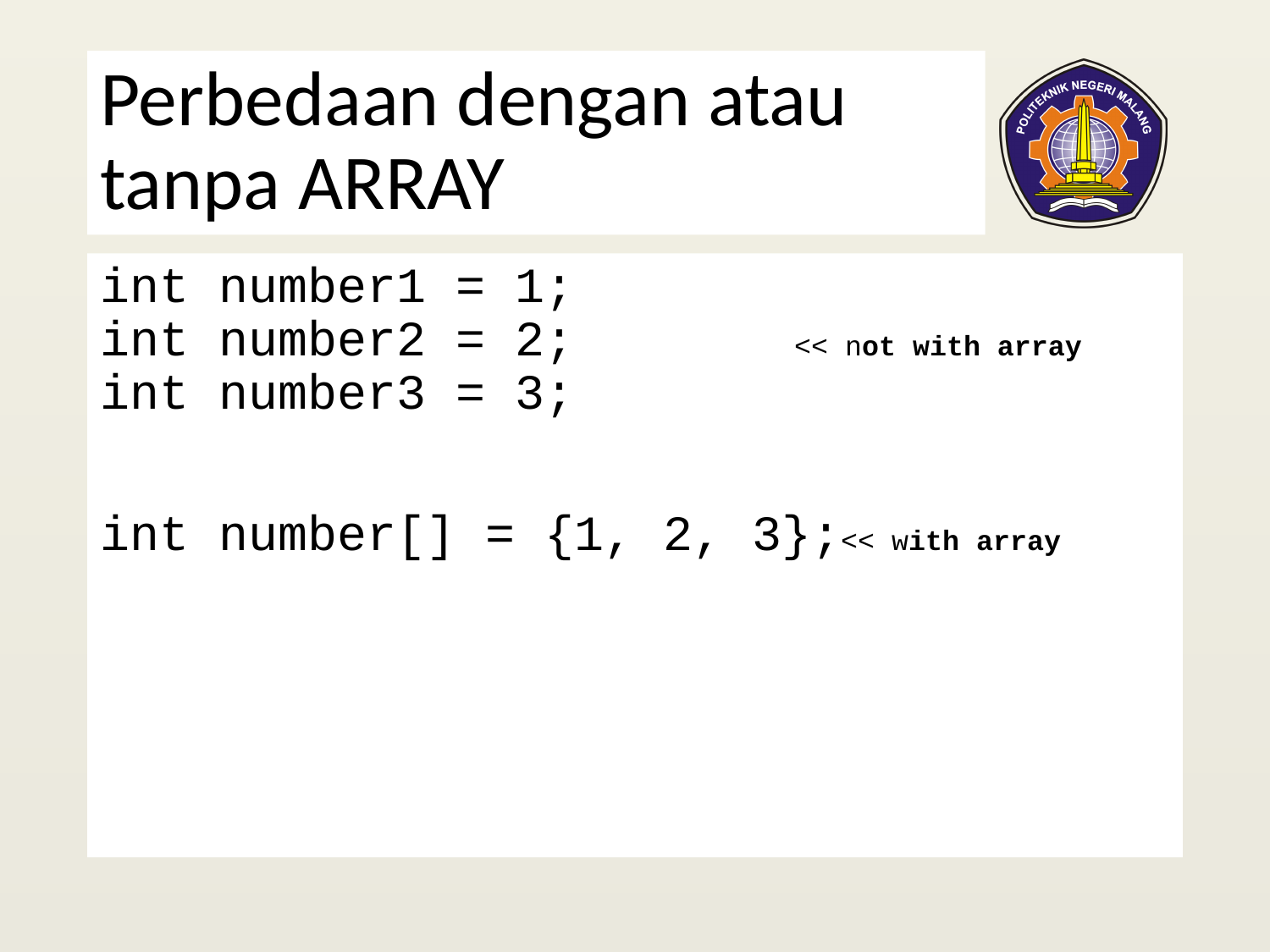

# Perbedaan dengan atau tanpa ARRAY
int number1 = 1;
int number2 = 2;		  << not with array
int number3 = 3;

int number[] = {1, 2, 3};<< with array